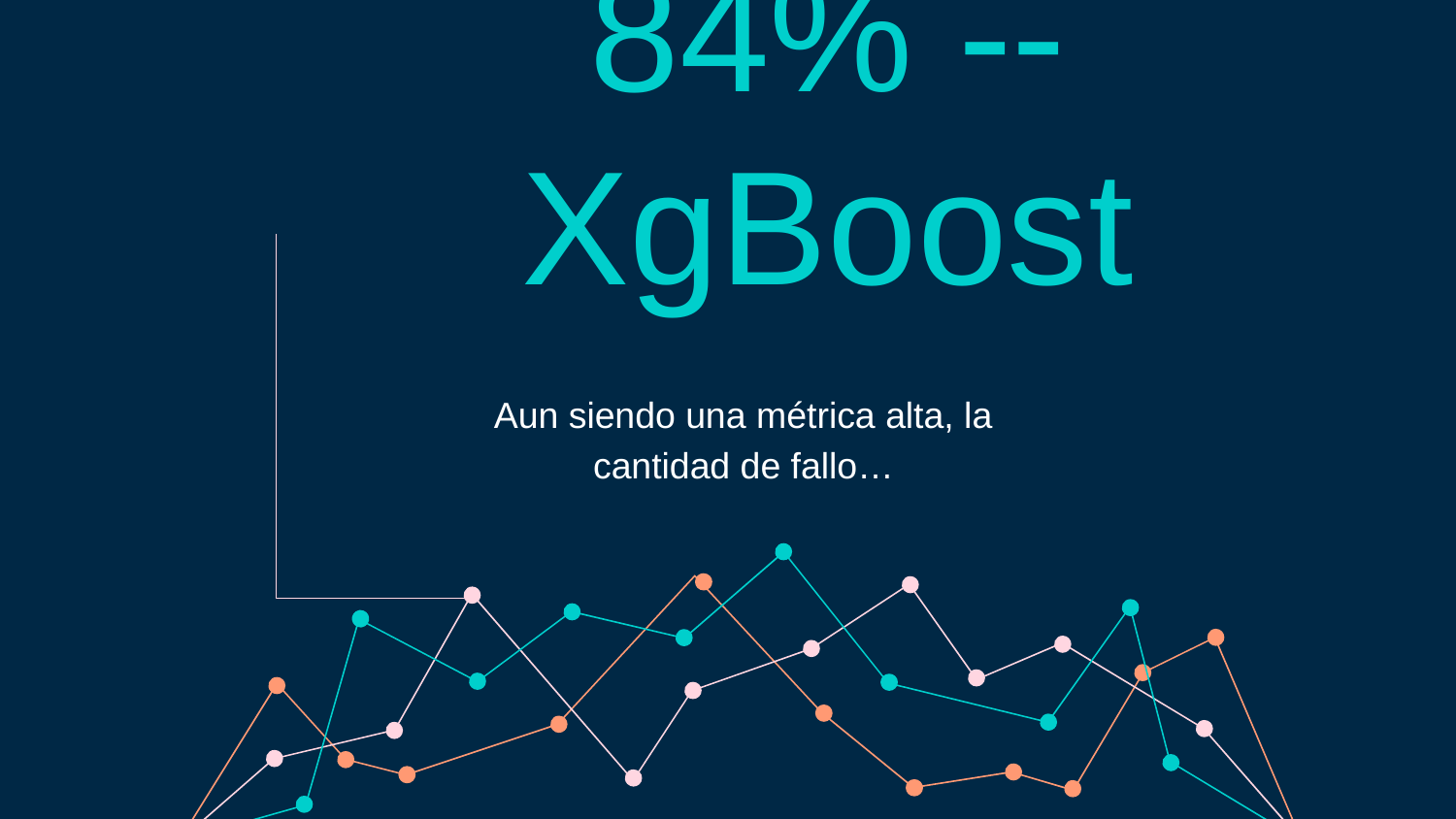

# 84% -- XgBoost
Aun siendo una métrica alta, la cantidad de fallo…